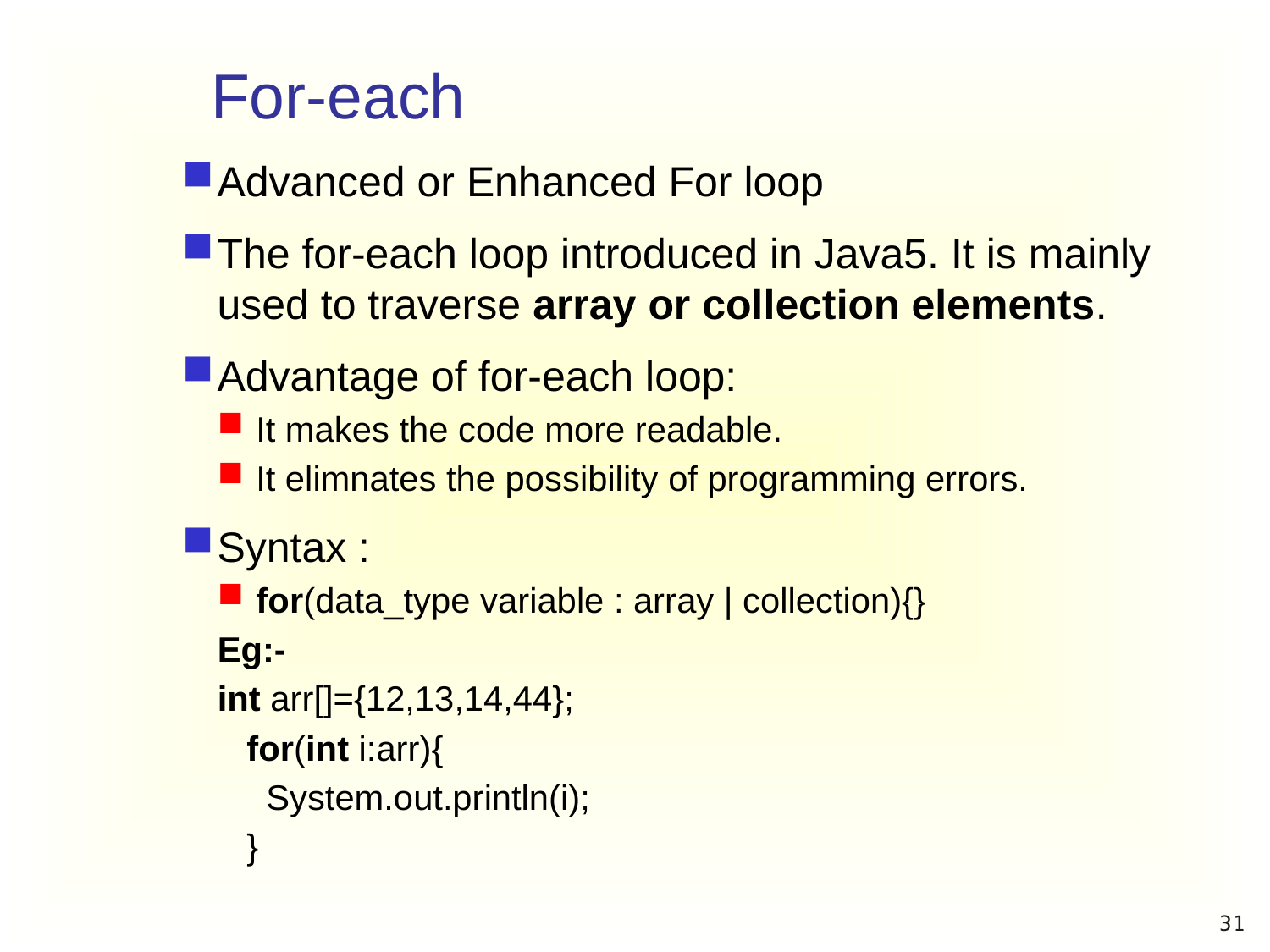

# For-each
Advanced or Enhanced For loop
The for-each loop introduced in Java5. It is mainly used to traverse array or collection elements.
Advantage of for-each loop:
It makes the code more readable.
It elimnates the possibility of programming errors.
Syntax :
for(data_type variable : array | collection){}
Eg:-
int arr[]={12,13,14,44};
   for(int i:arr){
     System.out.println(i);
   }

31